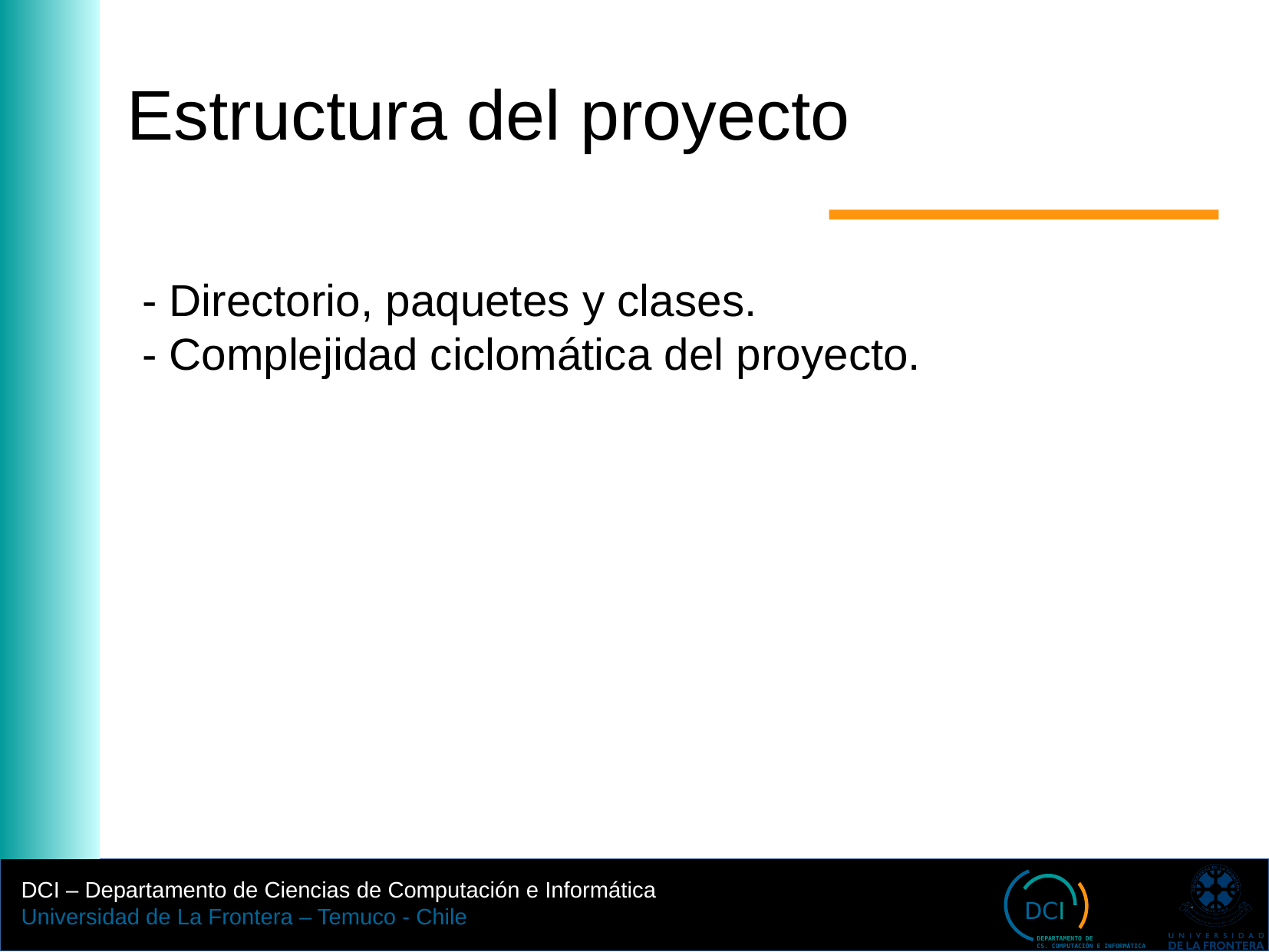

Estructura del proyecto
- Directorio, paquetes y clases.
- Complejidad ciclomática del proyecto.